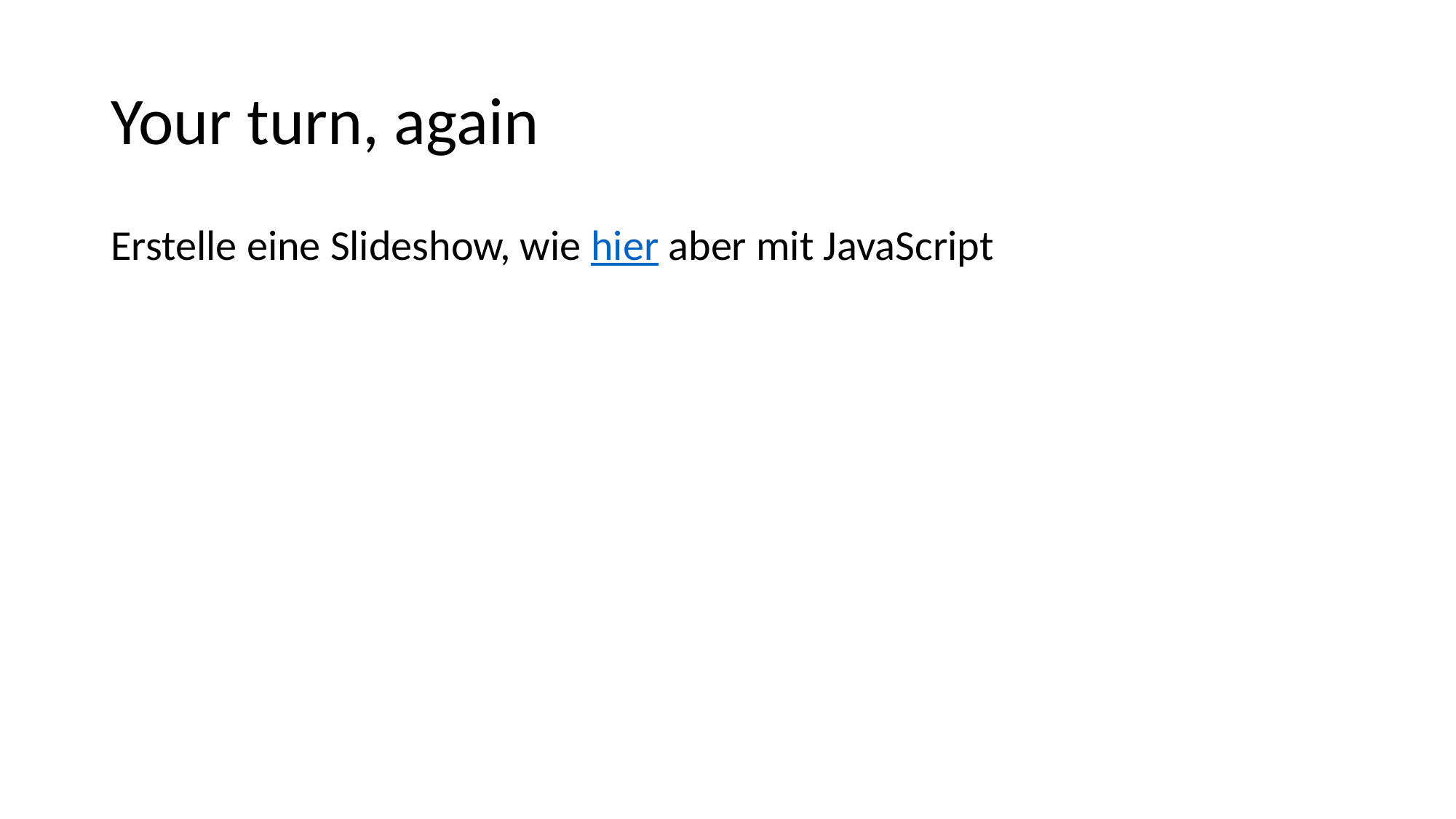

# Your turn, again
Erstelle eine Slideshow, wie hier aber mit JavaScript